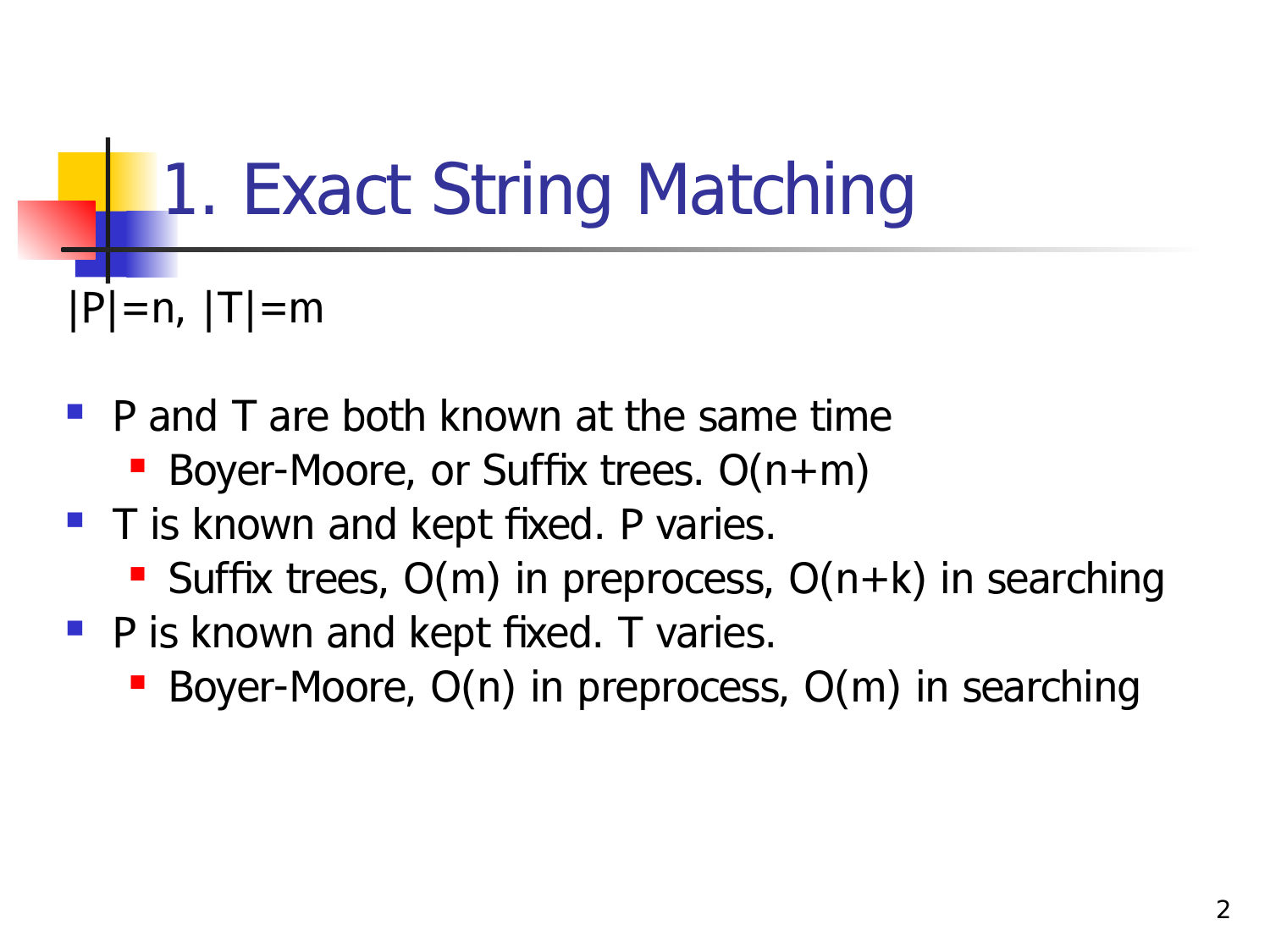

# 1. Exact String Matching
|P|=n, |T|=m

P and T are both known at the same time
Boyer-Moore, or Suffix trees. O(n+m)
T is known and kept fixed. P varies.
Suffix trees, O(m) in preprocess, O(n+k) in searching
P is known and kept fixed. T varies.
Boyer-Moore, O(n) in preprocess, O(m) in searching
2